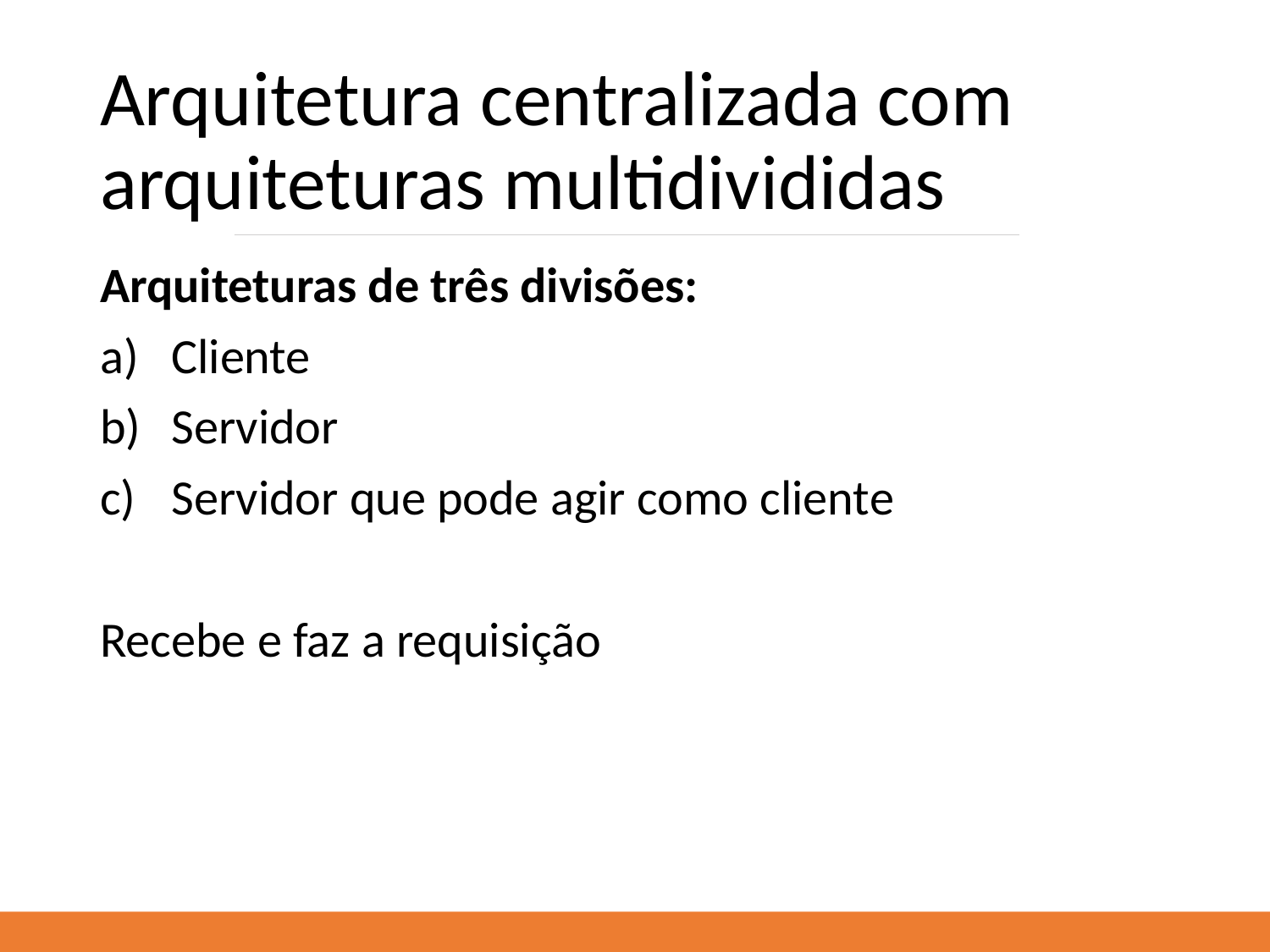

# Arquitetura centralizada com arquiteturas multidivididas
Arquiteturas de três divisões:
Cliente
Servidor
Servidor que pode agir como cliente

Recebe e faz a requisição